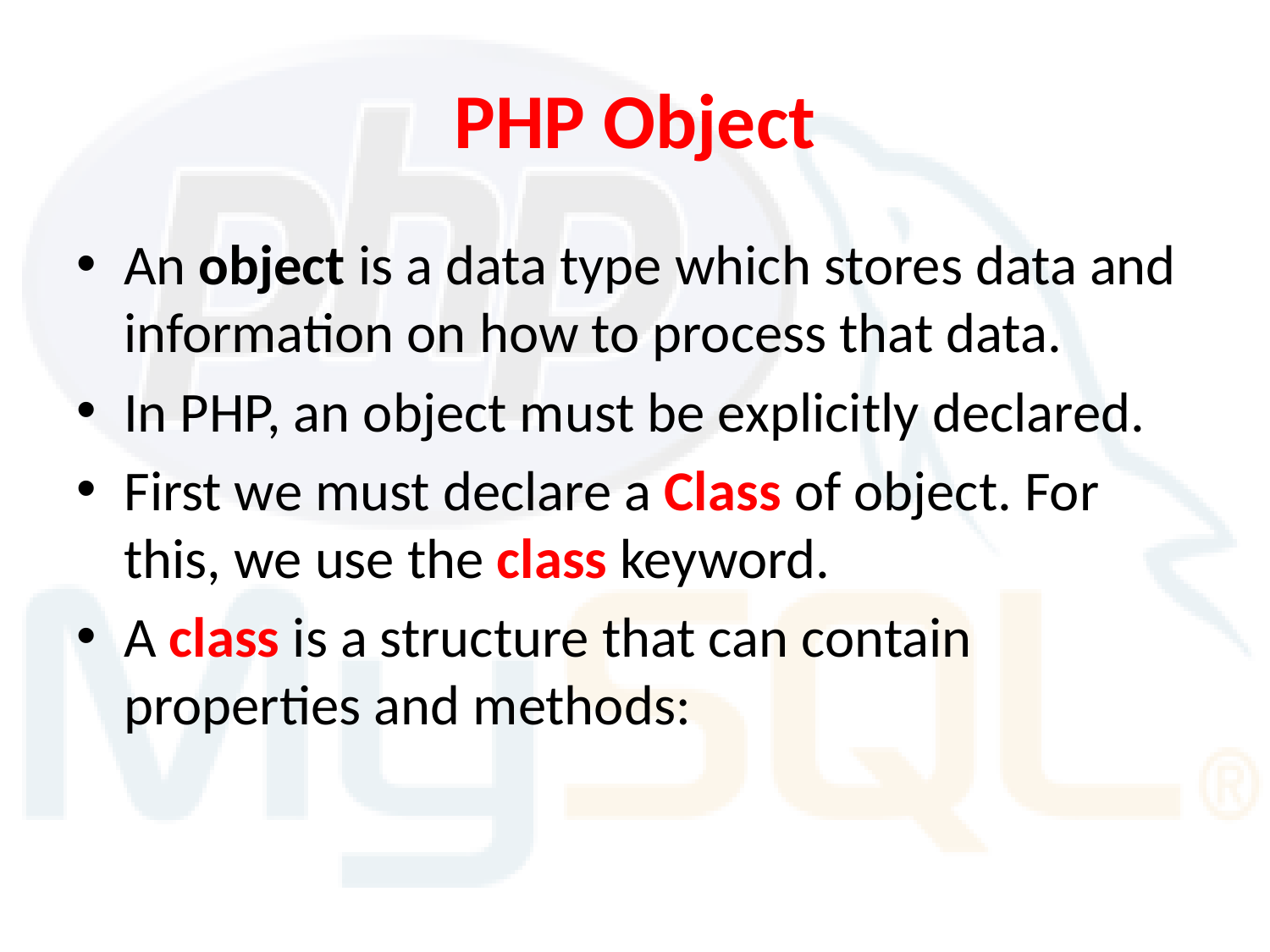

# PHP Object
An object is a data type which stores data and information on how to process that data.
In PHP, an object must be explicitly declared.
First we must declare a Class of object. For this, we use the class keyword.
A class is a structure that can contain properties and methods: